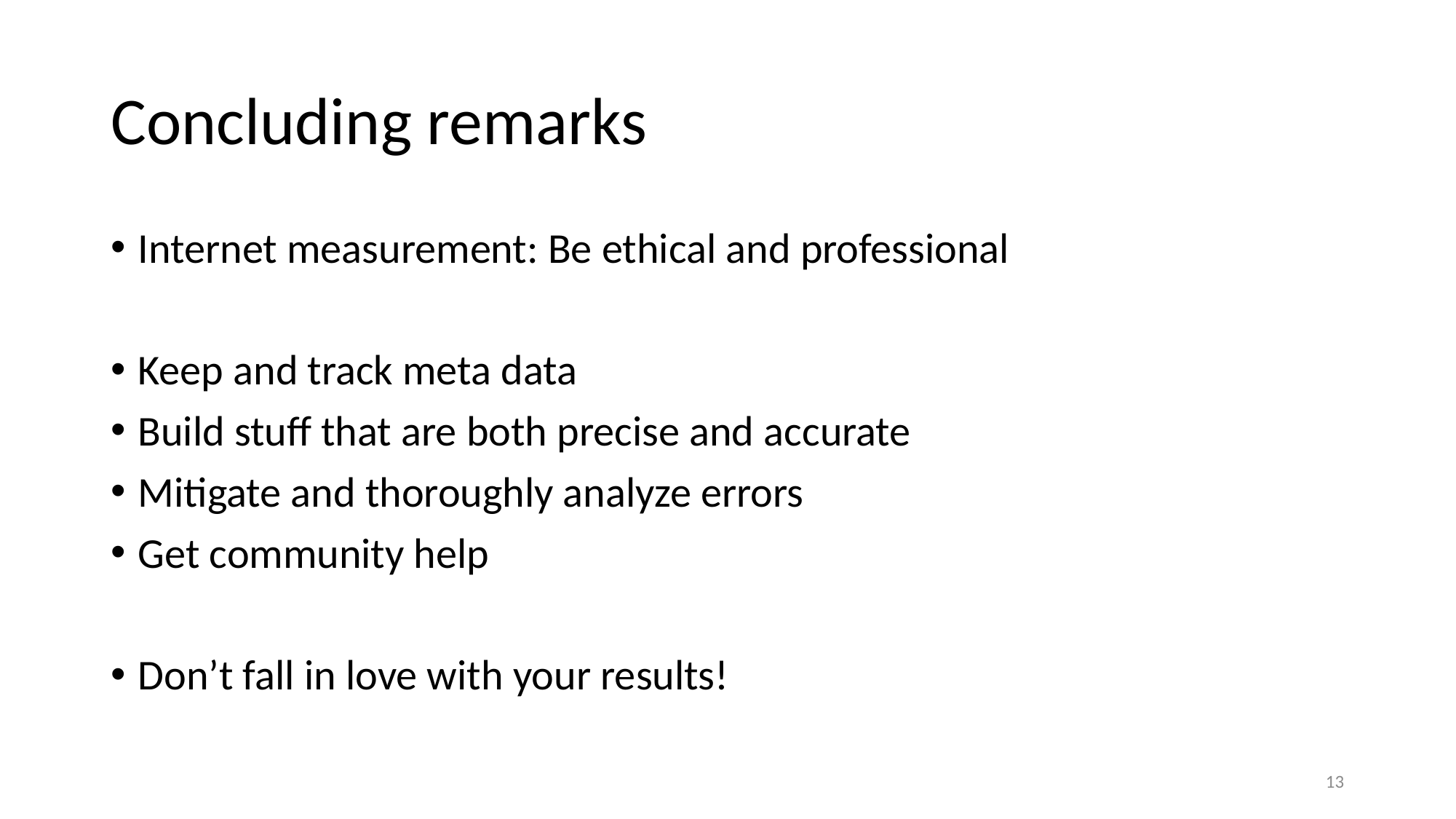

# Concluding remarks
Internet measurement: Be ethical and professional

Keep and track meta data
Build stuff that are both precise and accurate
Mitigate and thoroughly analyze errors
Get community help

Don’t fall in love with your results!

13